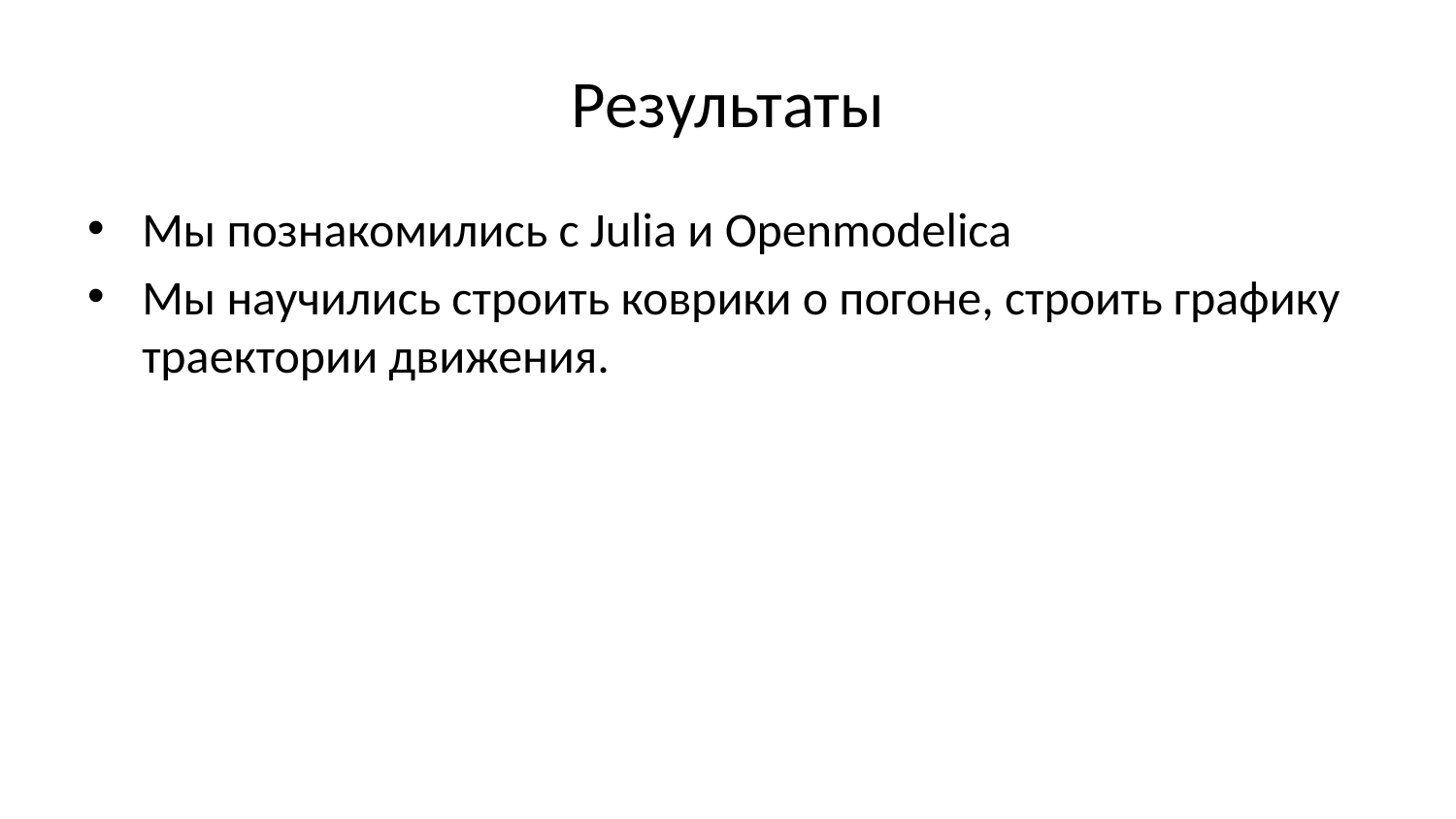

# Результаты
Мы познакомились с Julia и Openmodelica
Мы научились строить коврики о погоне, строить графику траектории движения.